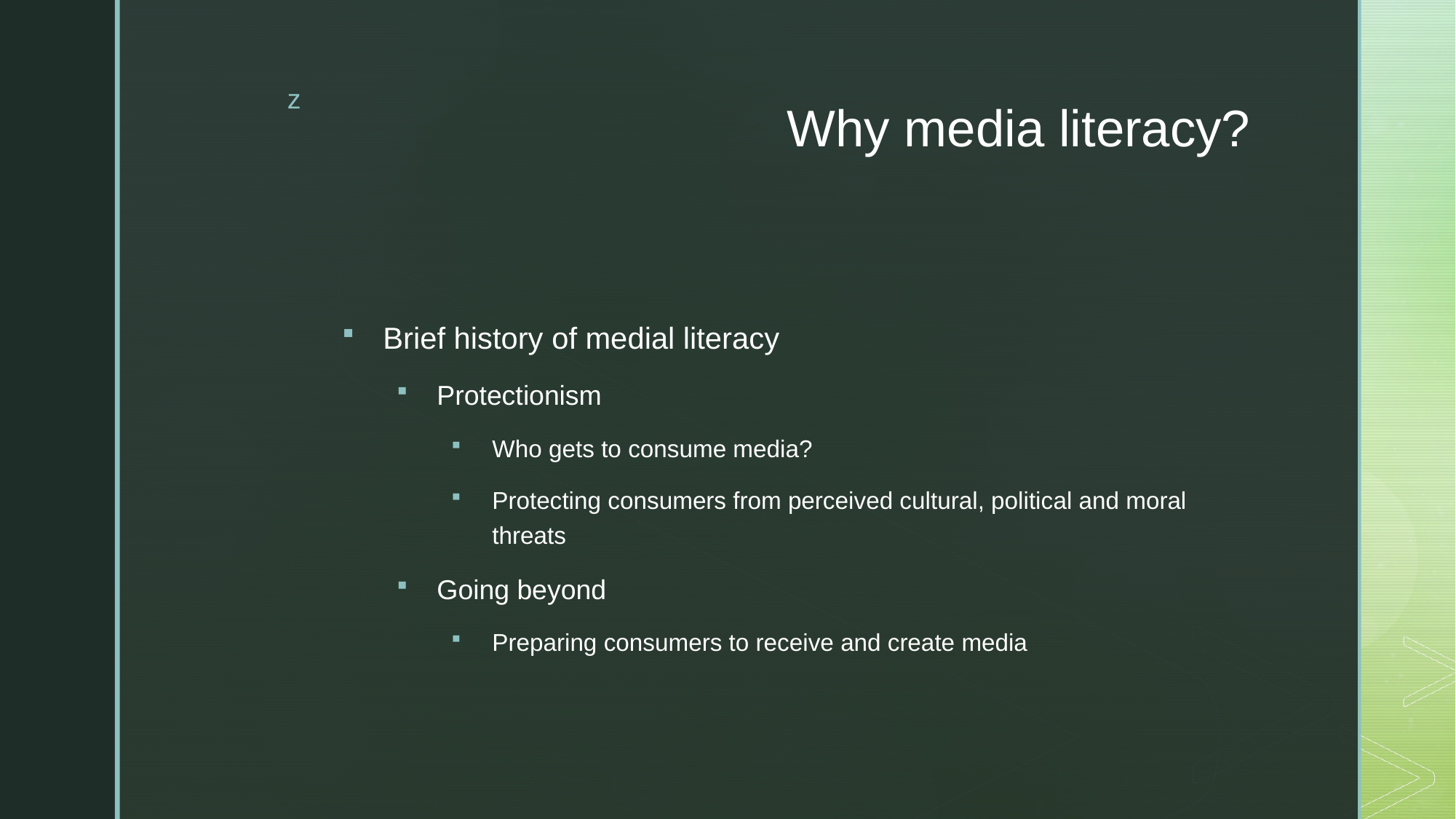

# Why media literacy?
Brief history of medial literacy
Protectionism
Who gets to consume media?
Protecting consumers from perceived cultural, political and moral threats
Going beyond
Preparing consumers to receive and create media